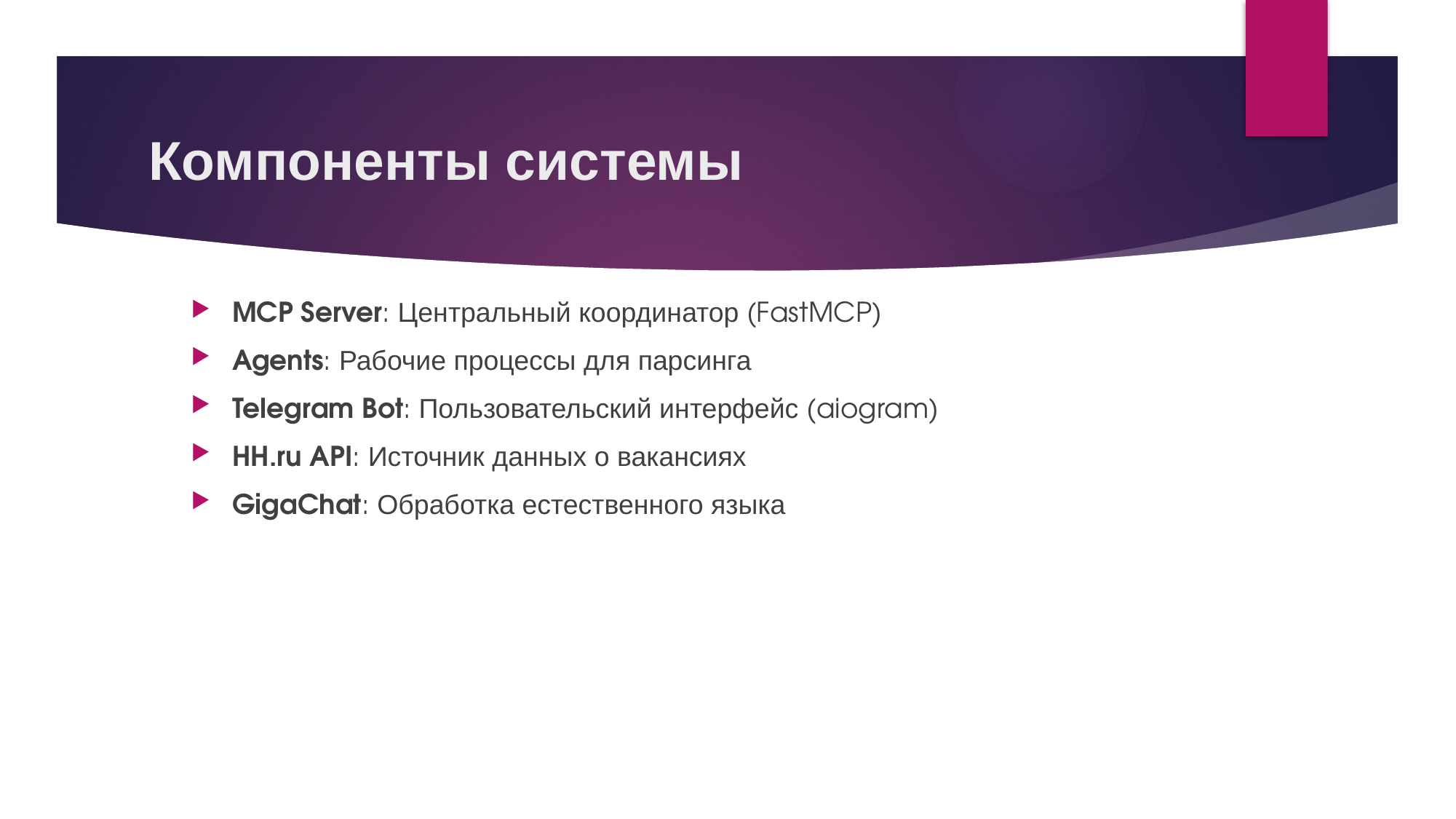

# Компоненты системы
MCP Server: Центральный координатор (FastMCP)
Agents: Рабочие процессы для парсинга
Telegram Bot: Пользовательский интерфейс (aiogram)
HH.ru API: Источник данных о вакансиях
GigaChat: Обработка естественного языка